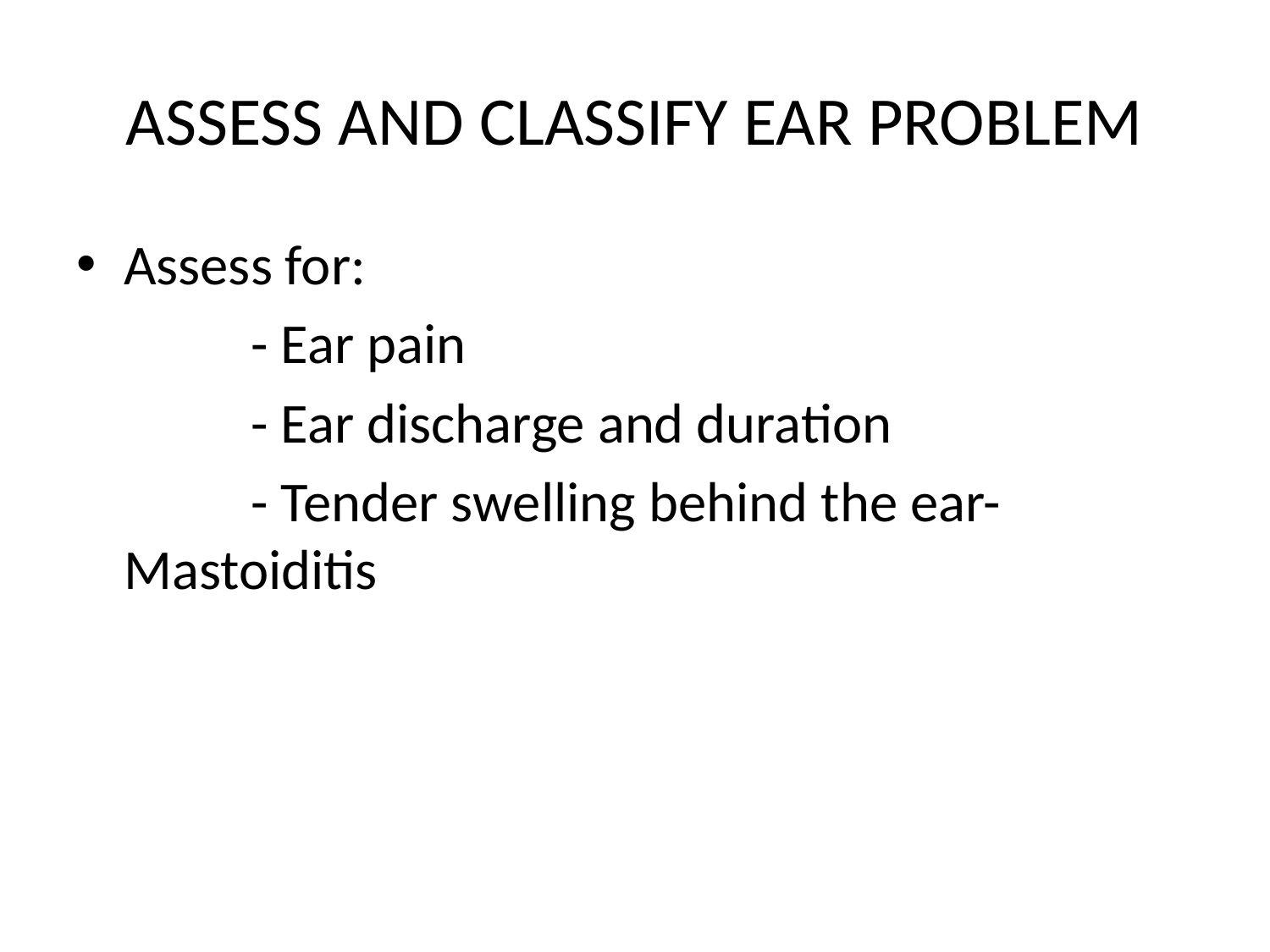

# ASSESS AND CLASSIFY EAR PROBLEM
Assess for:
		- Ear pain
		- Ear discharge and duration
		- Tender swelling behind the ear-Mastoiditis